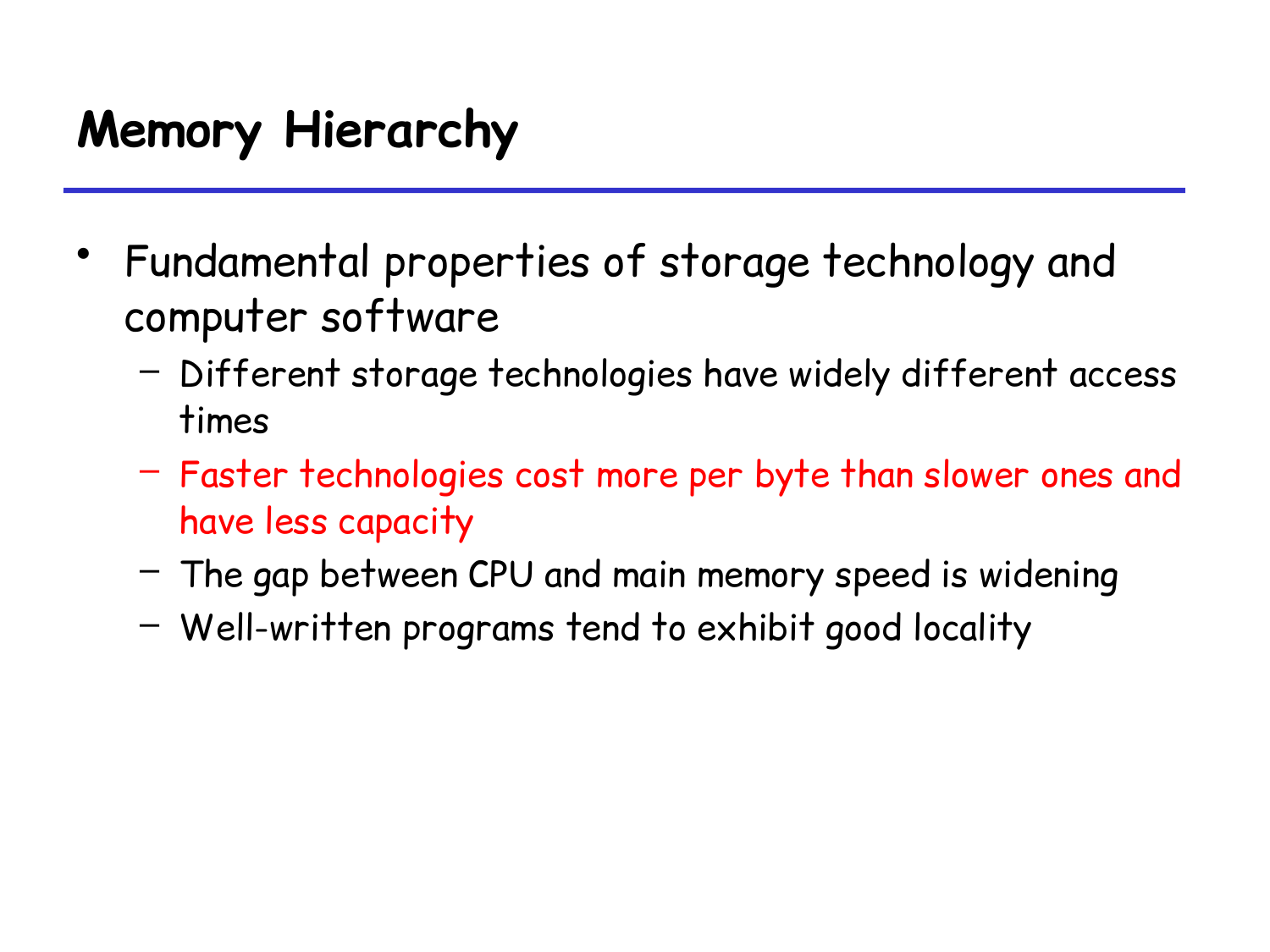

# Memory Hierarchy
Fundamental properties of storage technology and computer software
Different storage technologies have widely different access times
Faster technologies cost more per byte than slower ones and have less capacity
The gap between CPU and main memory speed is widening
Well-written programs tend to exhibit good locality
12